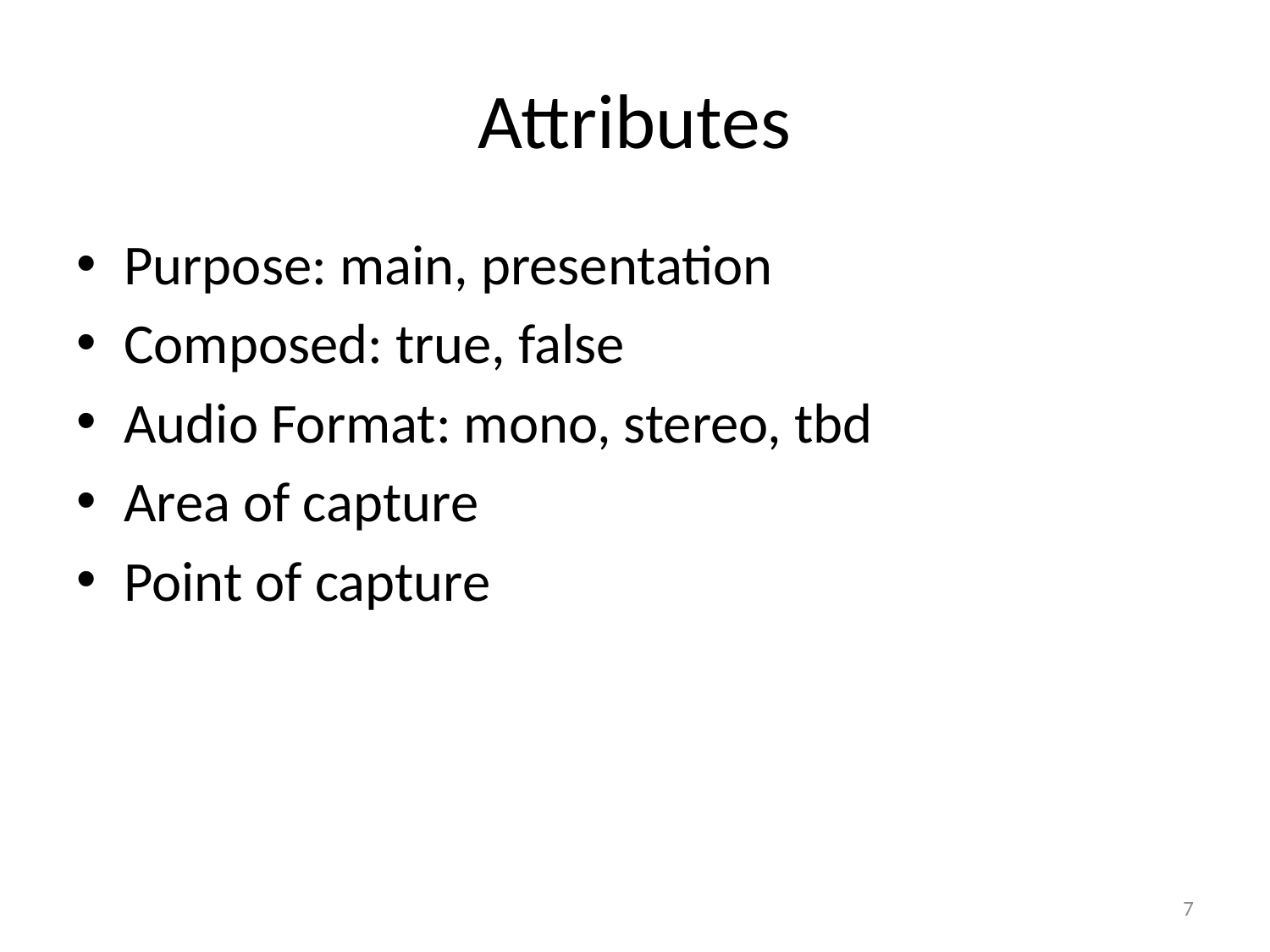

# Attributes
Purpose: main, presentation
Composed: true, false
Audio Format: mono, stereo, tbd
Area of capture
Point of capture
7